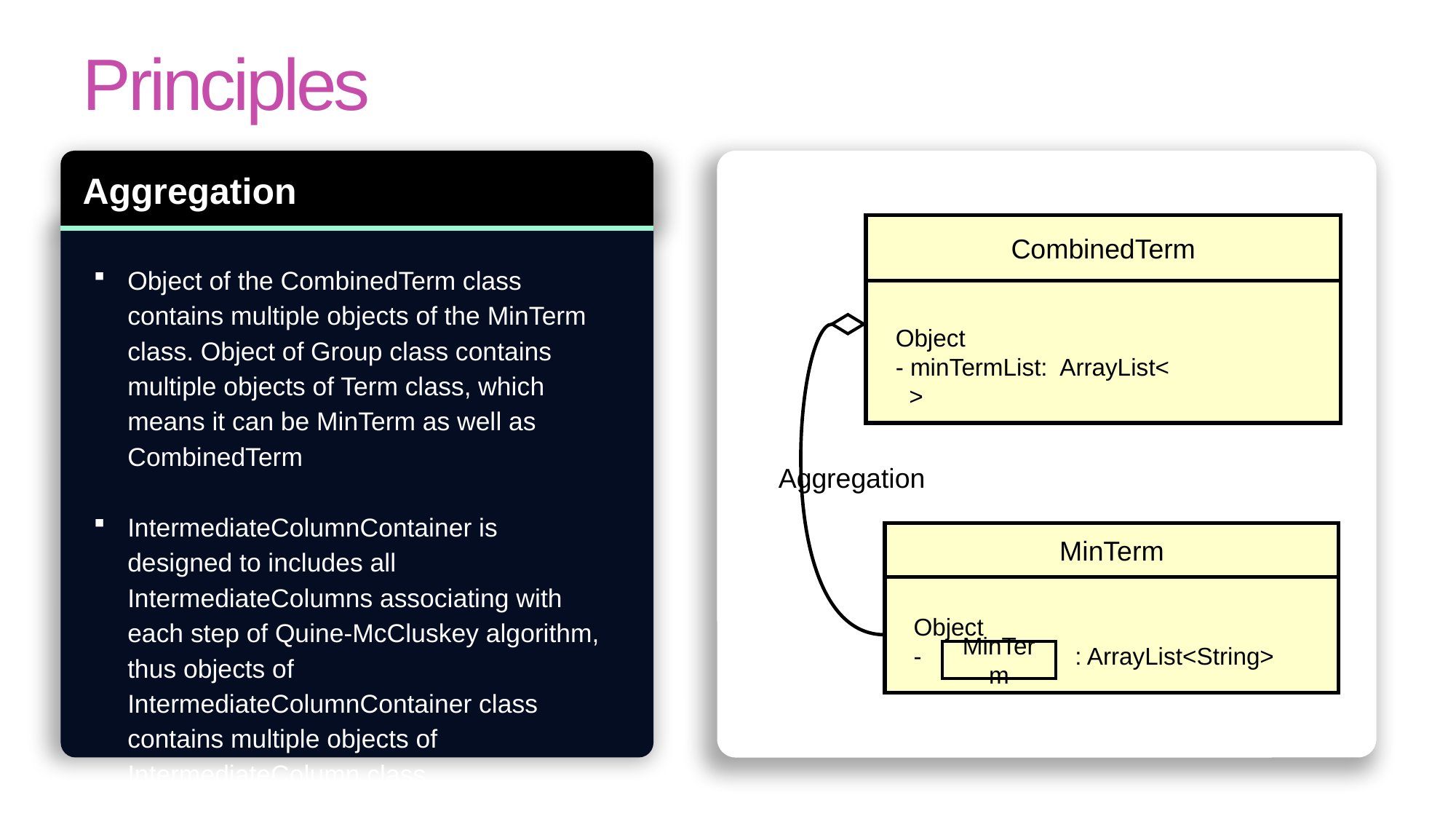

Principles

Aggregation

Object of the CombinedTerm class contains multiple objects of the MinTerm class. Object of Group class contains multiple objects of Term class, which means it can be MinTerm as well as CombinedTerm

IntermediateColumnContainer is designed to includes all IntermediateColumns associating with each step of Quine-McCluskey algorithm, thus objects of IntermediateColumnContainer class contains multiple objects of IntermediateColumn class
Conclusion
CombinedTerm

Object
- minTermList:  ArrayList<                          >

Aggregation
MinTerm

Object
-      MinTerm   : ArrayList<String>
MinTerm